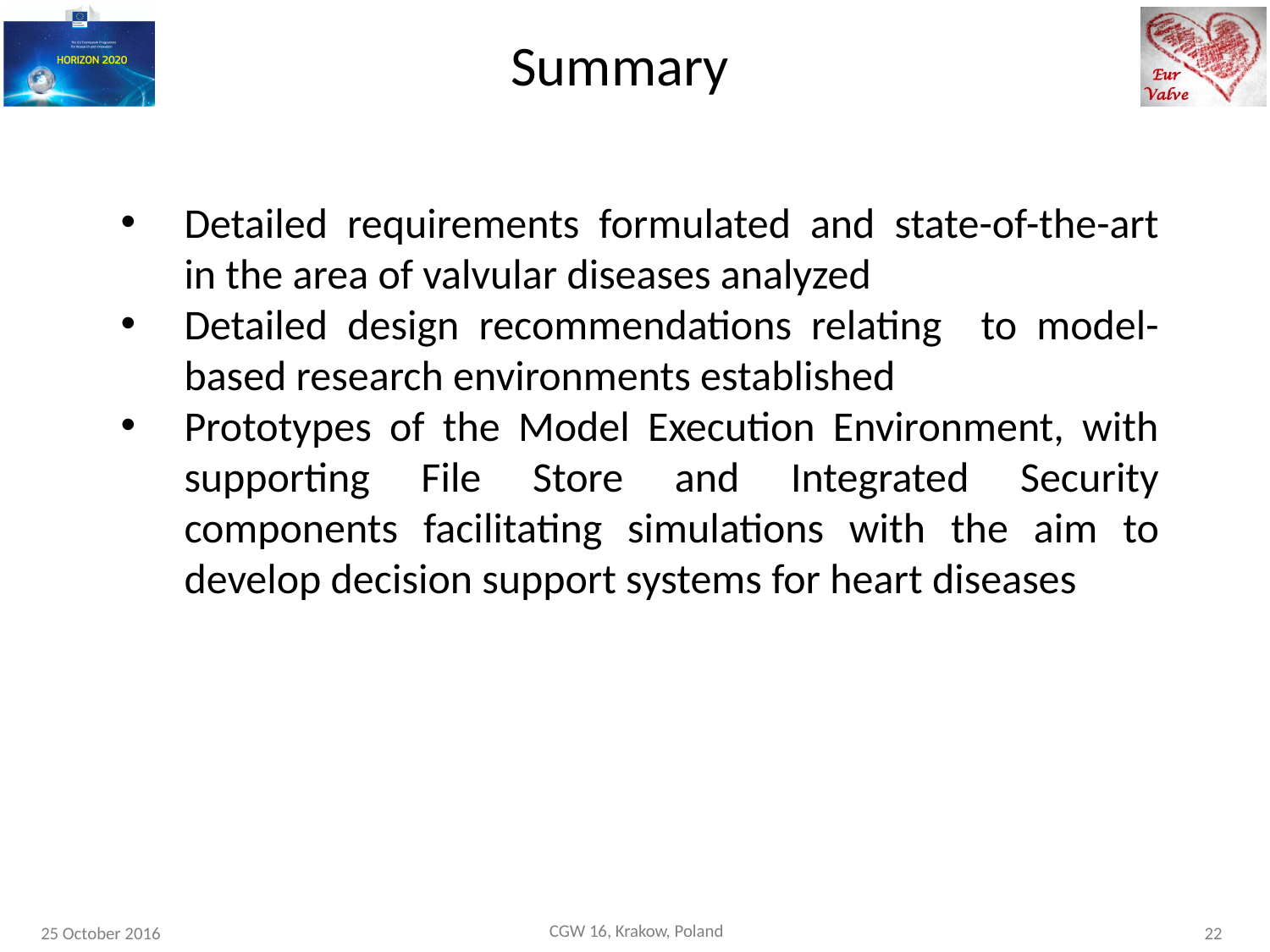

Summary
Detailed requirements formulated and state-of-the-art in the area of valvular diseases analyzed
Detailed design recommendations relating  to model-based research environments established
Prototypes of the Model Execution Environment, with supporting File Store and Integrated Security components facilitating simulations with the aim to develop decision support systems for heart diseases